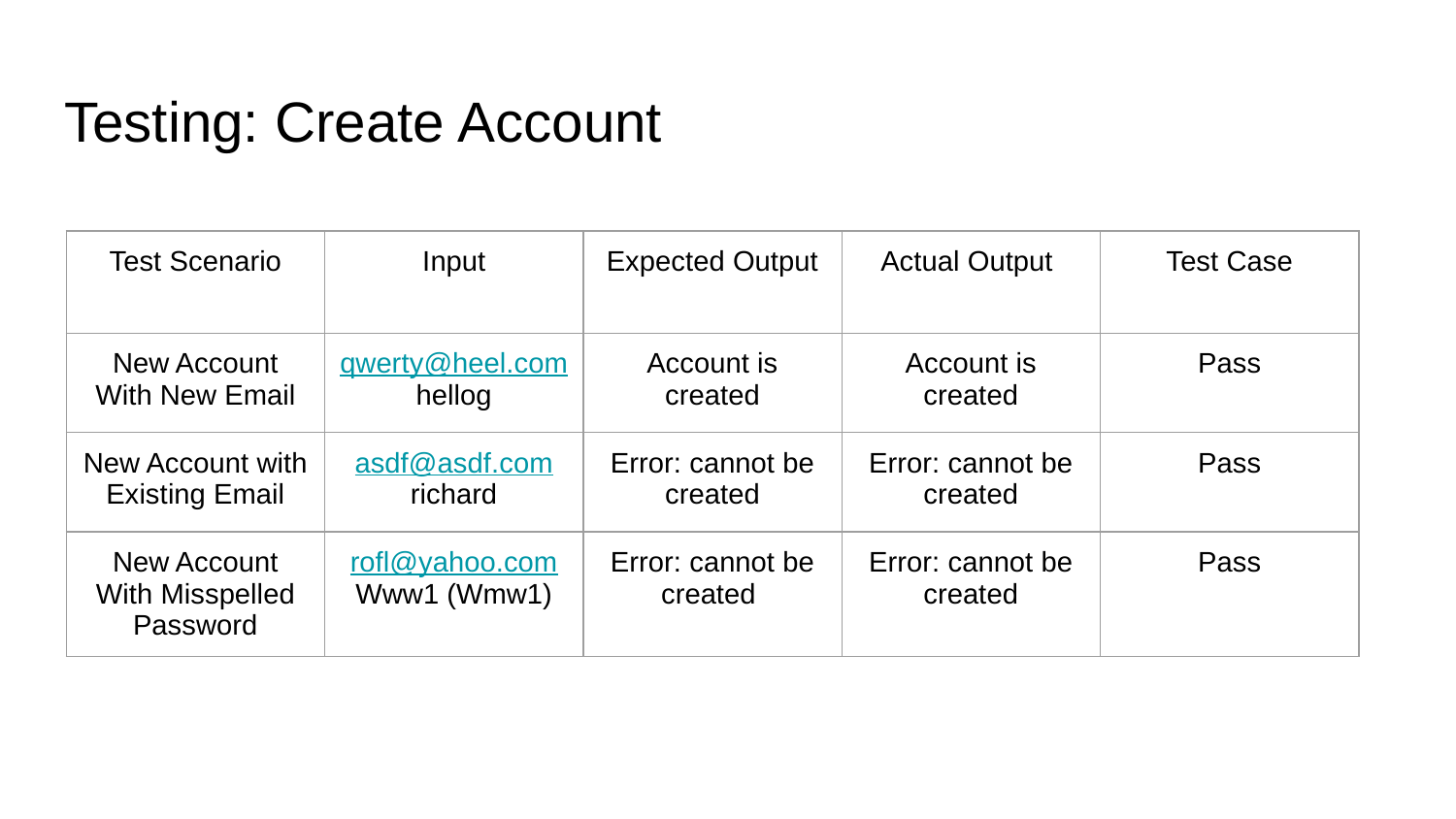

# Testing: Create Account
| Test Scenario | Input | Expected Output | Actual Output | Test Case |
| --- | --- | --- | --- | --- |
| New Account With New Email | qwerty@heel.com hellog | Account is created | Account is created | Pass |
| New Account with Existing Email | asdf@asdf.com richard | Error: cannot be created | Error: cannot be created | Pass |
| New Account With Misspelled Password | rofl@yahoo.com Www1 (Wmw1) | Error: cannot be created | Error: cannot be created | Pass |